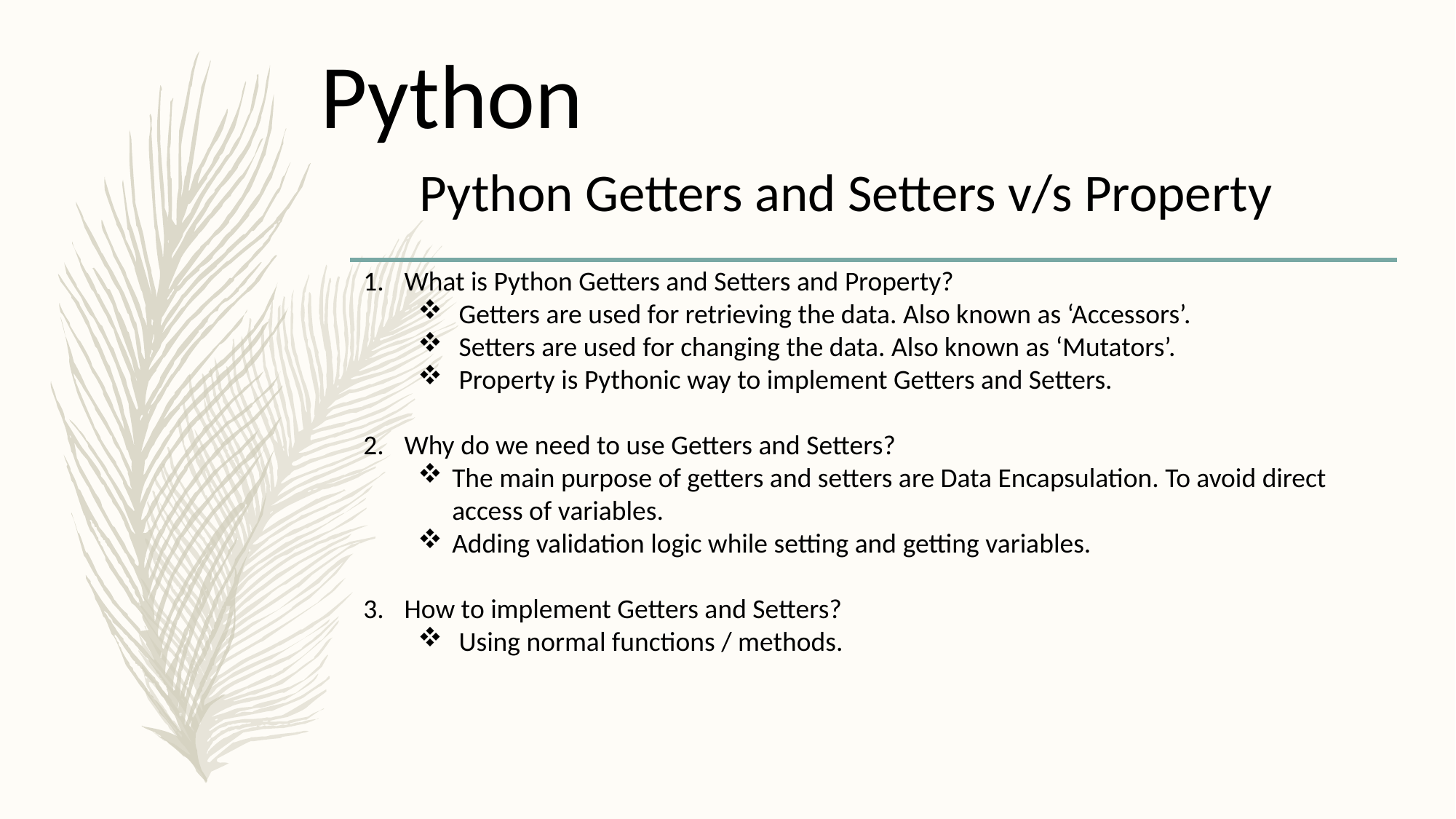

Python
Python Getters and Setters v/s Property
What is Python Getters and Setters and Property?
Getters are used for retrieving the data. Also known as ‘Accessors’.
Setters are used for changing the data. Also known as ‘Mutators’.
Property is Pythonic way to implement Getters and Setters.

Why do we need to use Getters and Setters?
The main purpose of getters and setters are Data Encapsulation. To avoid direct access of variables.
Adding validation logic while setting and getting variables.

How to implement Getters and Setters?
Using normal functions / methods.